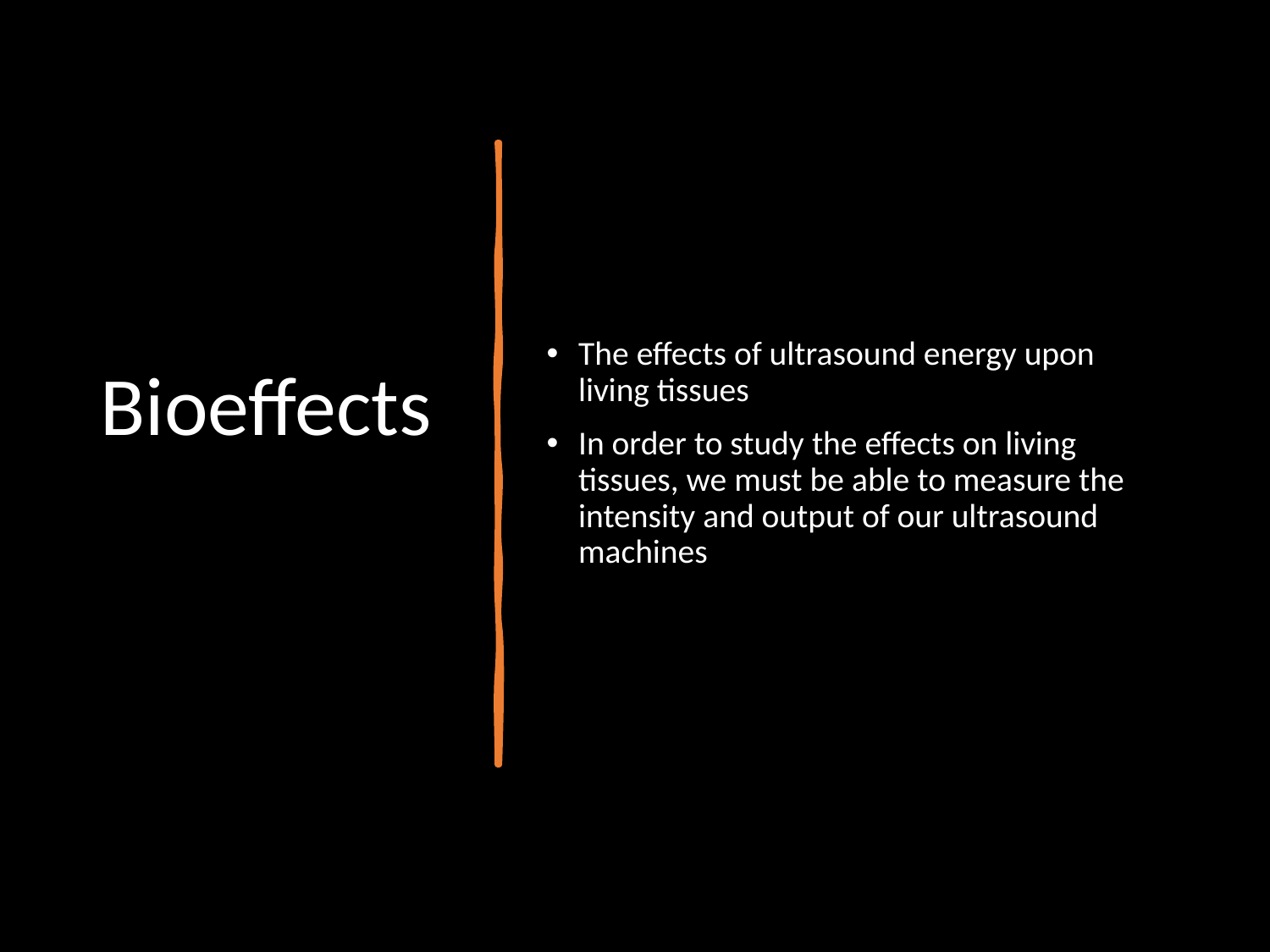

# Bioeffects
The effects of ultrasound energy upon living tissues
In order to study the effects on living tissues, we must be able to measure the intensity and output of our ultrasound machines